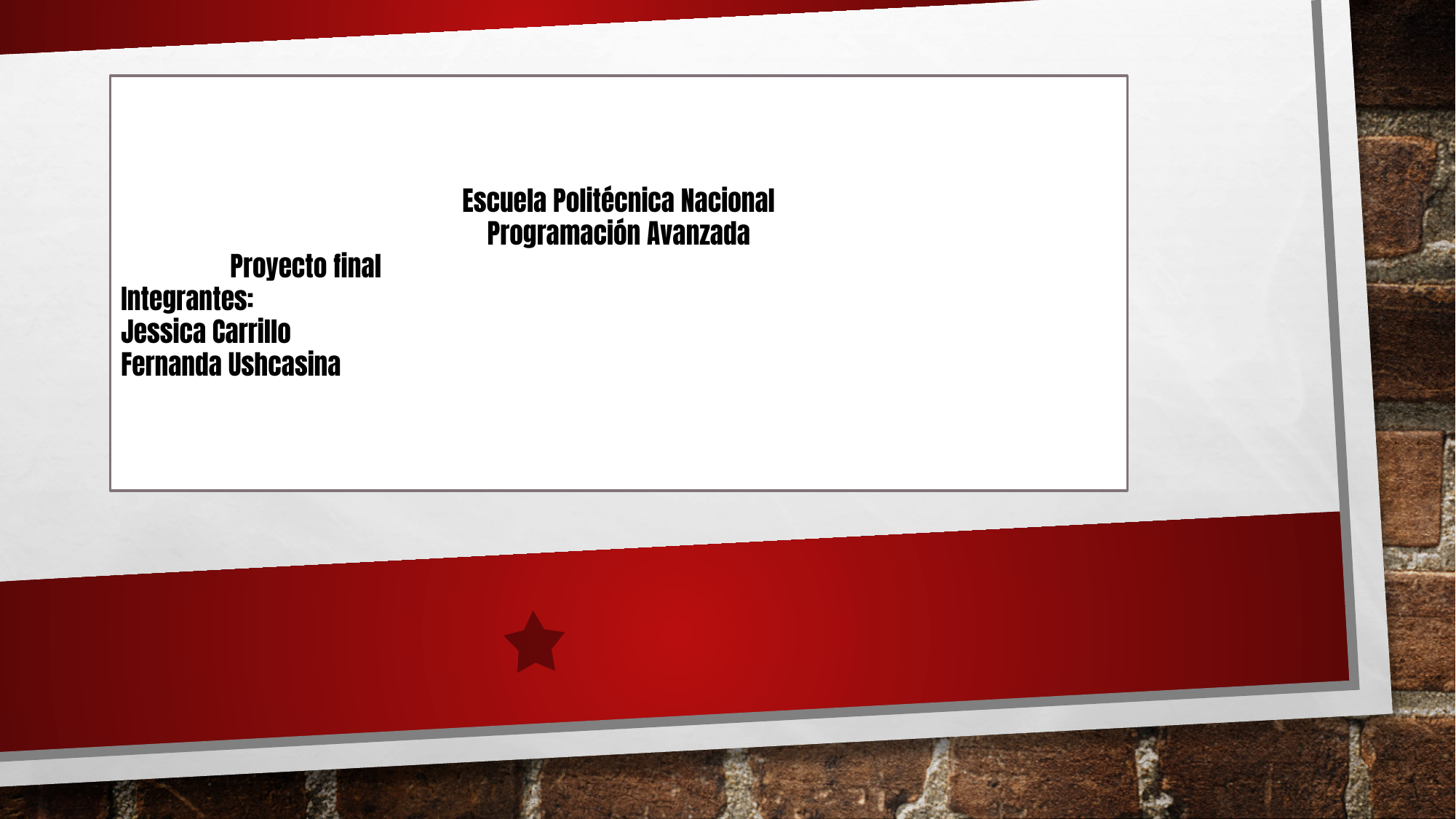

Escuela Politécnica Nacional
Programación Avanzada
	Proyecto final
Integrantes:
Jessica Carrillo
Fernanda Ushcasina